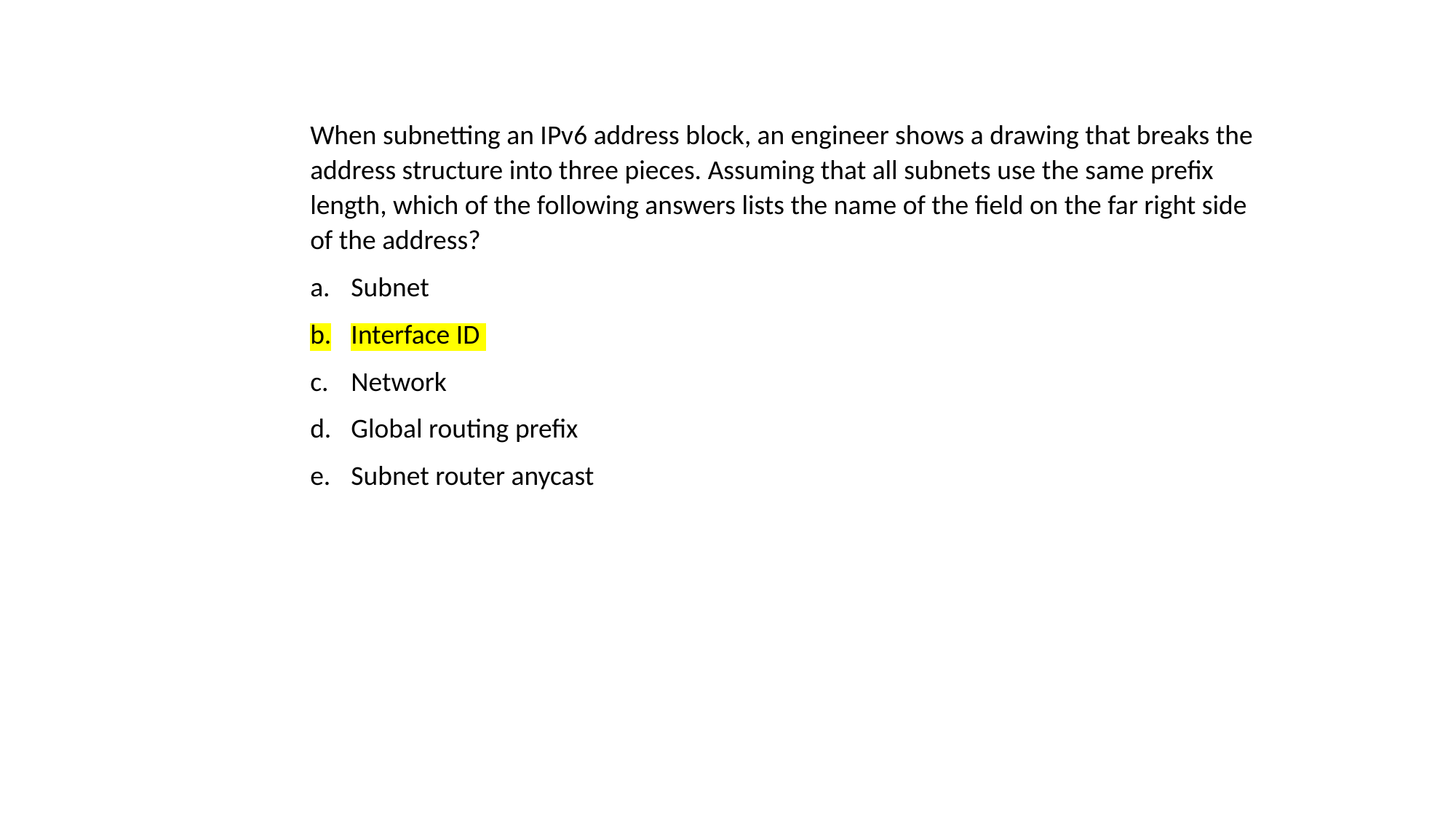

When subnetting an IPv6 address block, an engineer shows a drawing that breaks the address structure into three pieces. Assuming that all subnets use the same prefix length, which of the following answers lists the name of the field on the far right side of the address?
Subnet
Interface ID
Network
Global routing prefix
Subnet router anycast